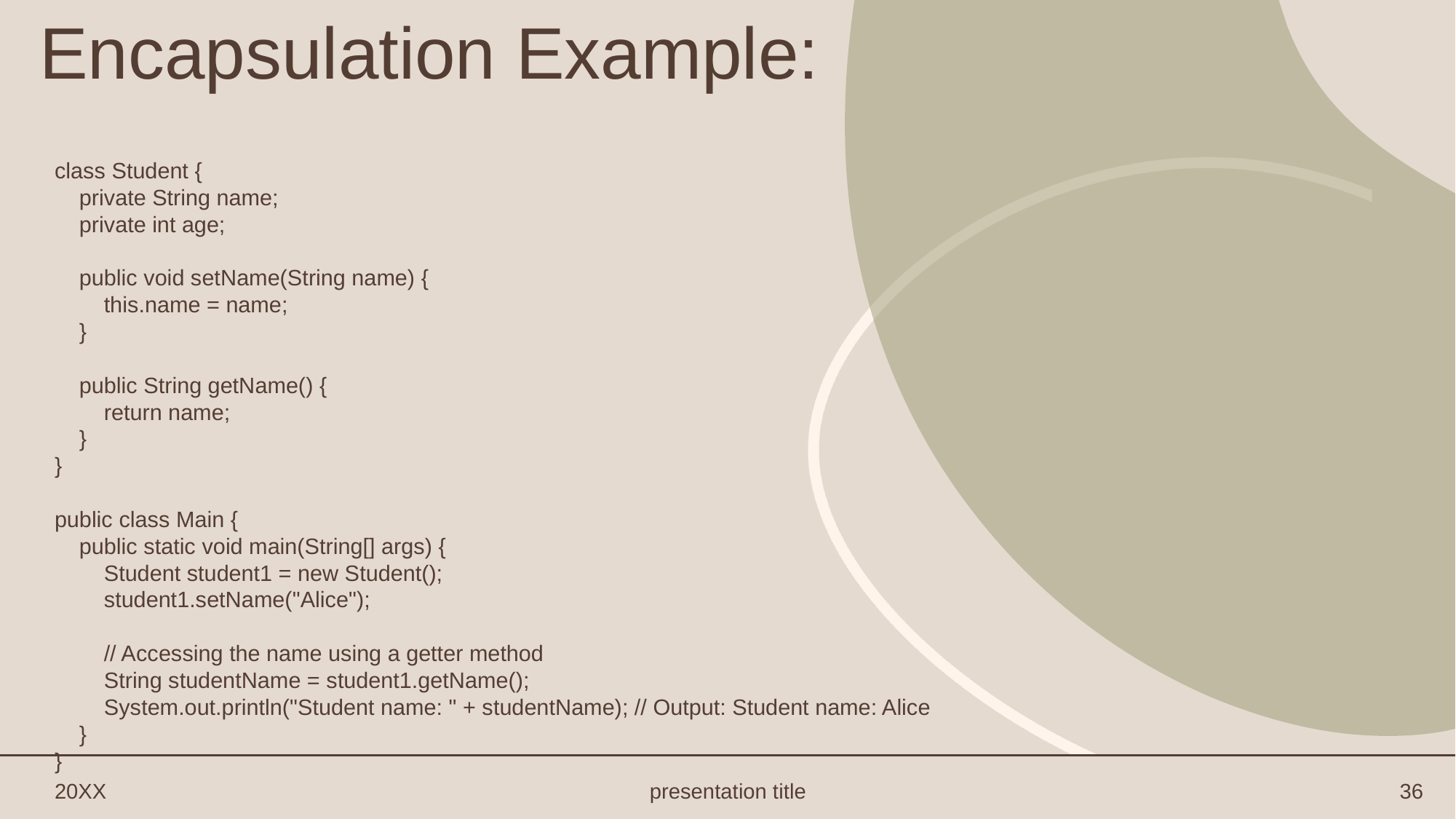

# Encapsulation Example:
class Student {
    private String name;
    private int age;

    public void setName(String name) {
        this.name = name;
    }

    public String getName() {
        return name;
    }
}

public class Main {
    public static void main(String[] args) {
        Student student1 = new Student();
        student1.setName("Alice");

        // Accessing the name using a getter method
        String studentName = student1.getName();
        System.out.println("Student name: " + studentName); // Output: Student name: Alice
    }
}

20XX
presentation title
36